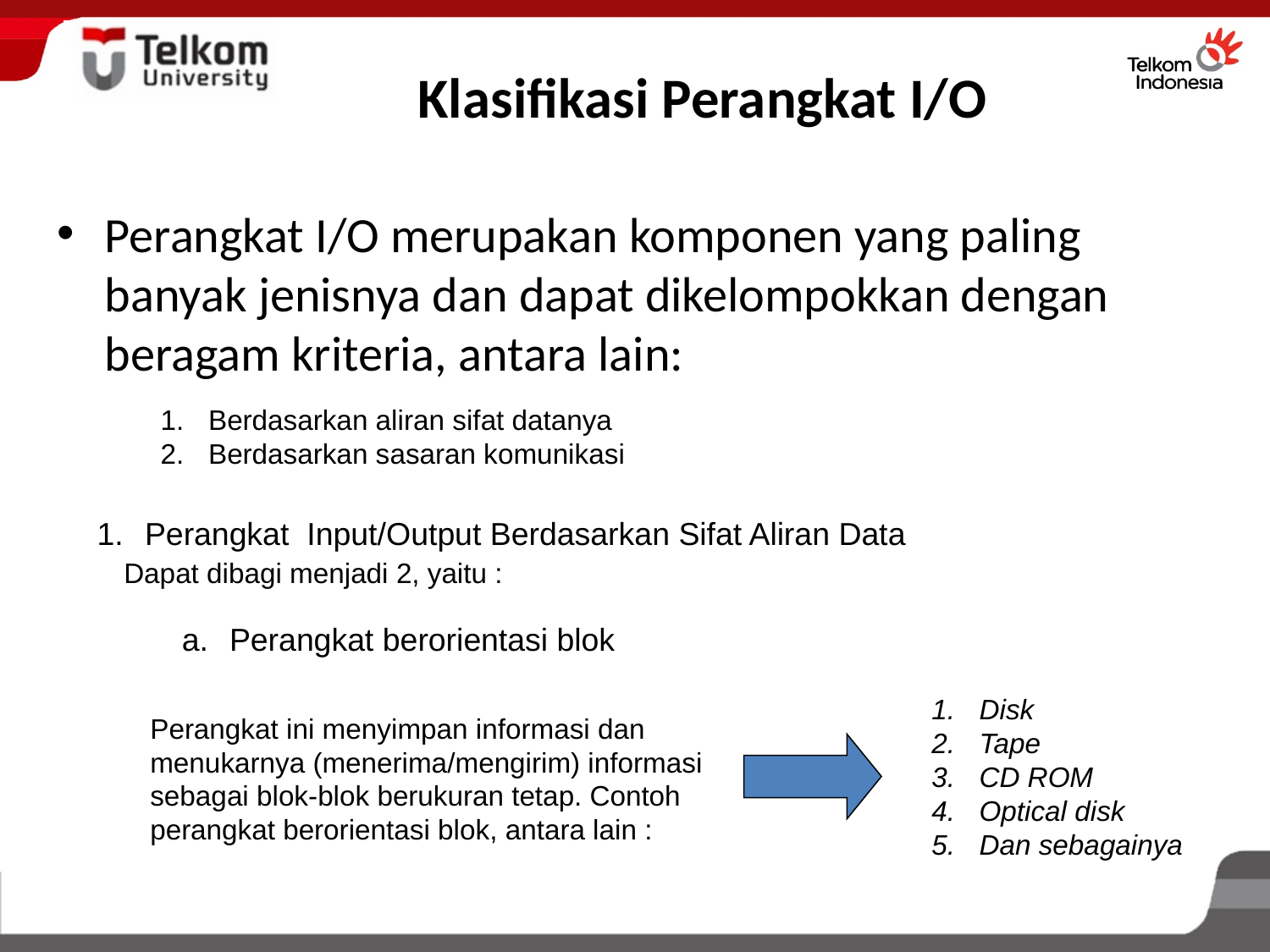

# Klasifikasi Perangkat I/O
Perangkat I/O merupakan komponen yang paling banyak jenisnya dan dapat dikelompokkan dengan beragam kriteria, antara lain:
Berdasarkan aliran sifat datanya
Berdasarkan sasaran komunikasi
Perangkat  Input/Output Berdasarkan Sifat Aliran Data
   Dapat dibagi menjadi 2, yaitu :
Perangkat berorientasi blok
Disk
Tape
CD ROM
Optical disk
Dan sebagainya
Perangkat ini menyimpan informasi dan menukarnya (menerima/mengirim) informasi sebagai blok-blok berukuran tetap. Contoh perangkat berorientasi blok, antara lain :